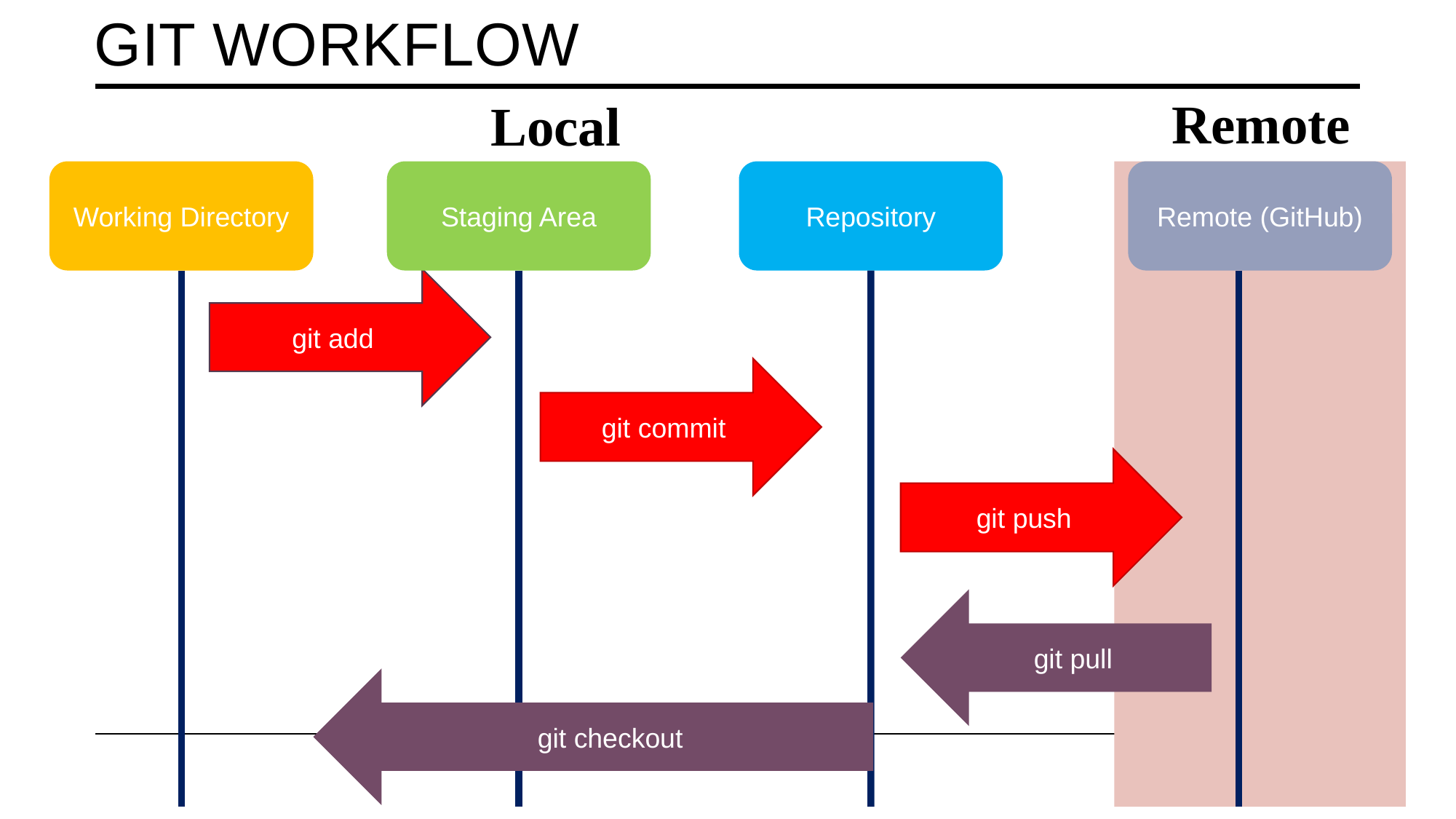

# Git Workflow
Remote
Local
Working Directory
Staging Area
Repository

Remote (GitHub)
git add

git commit
git push
git pull
git checkout